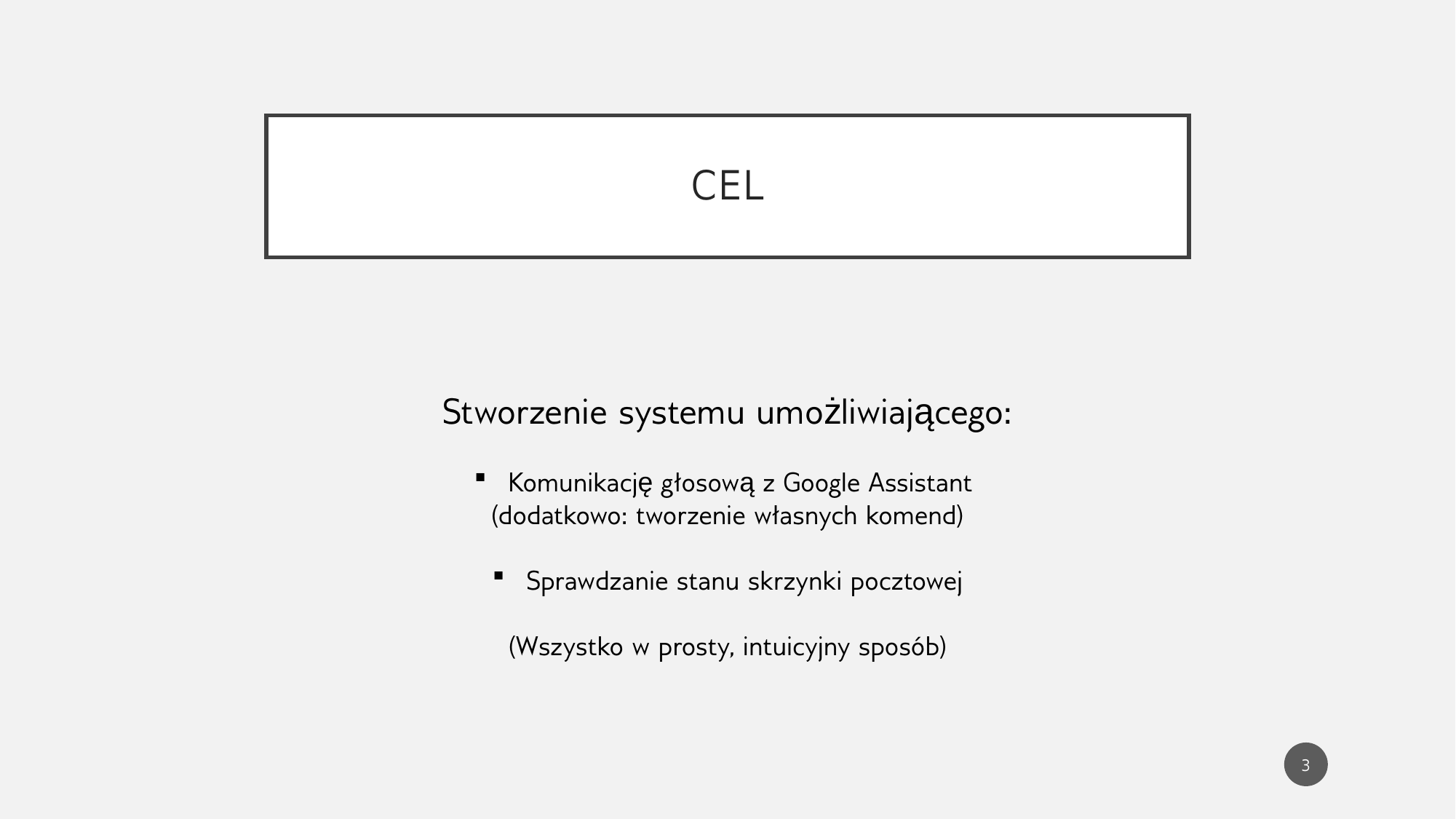

# CEL

Stworzenie systemu umożliwiającego:

Komunikację głosową z Google Assistant
(dodatkowo: tworzenie własnych komend)

Sprawdzanie stanu skrzynki pocztowej

(Wszystko w prosty, intuicyjny sposób)
3